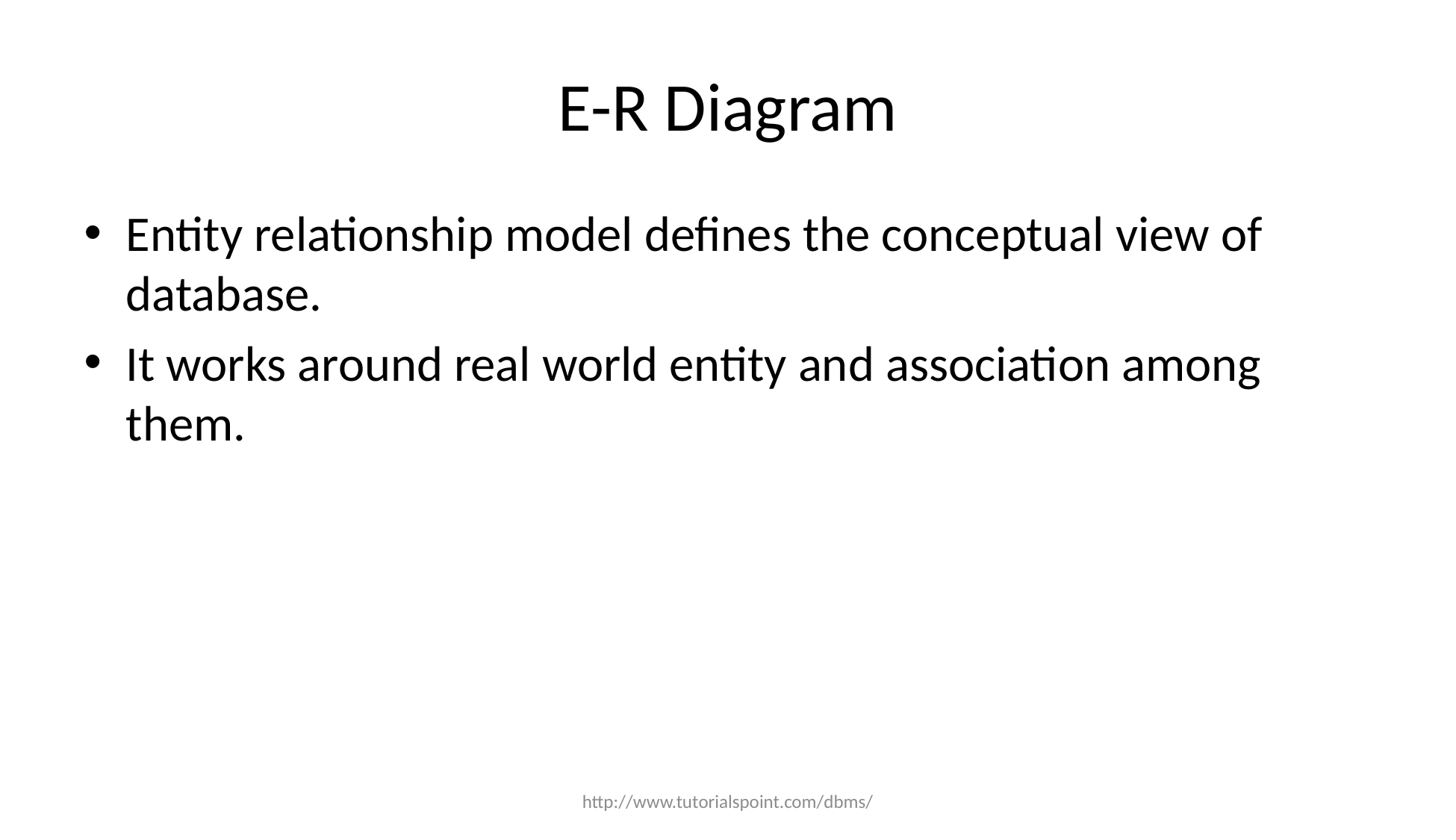

# E-R Diagram
Entity relationship model defines the conceptual view of database.
It works around real world entity and association among them.
http://www.tutorialspoint.com/dbms/